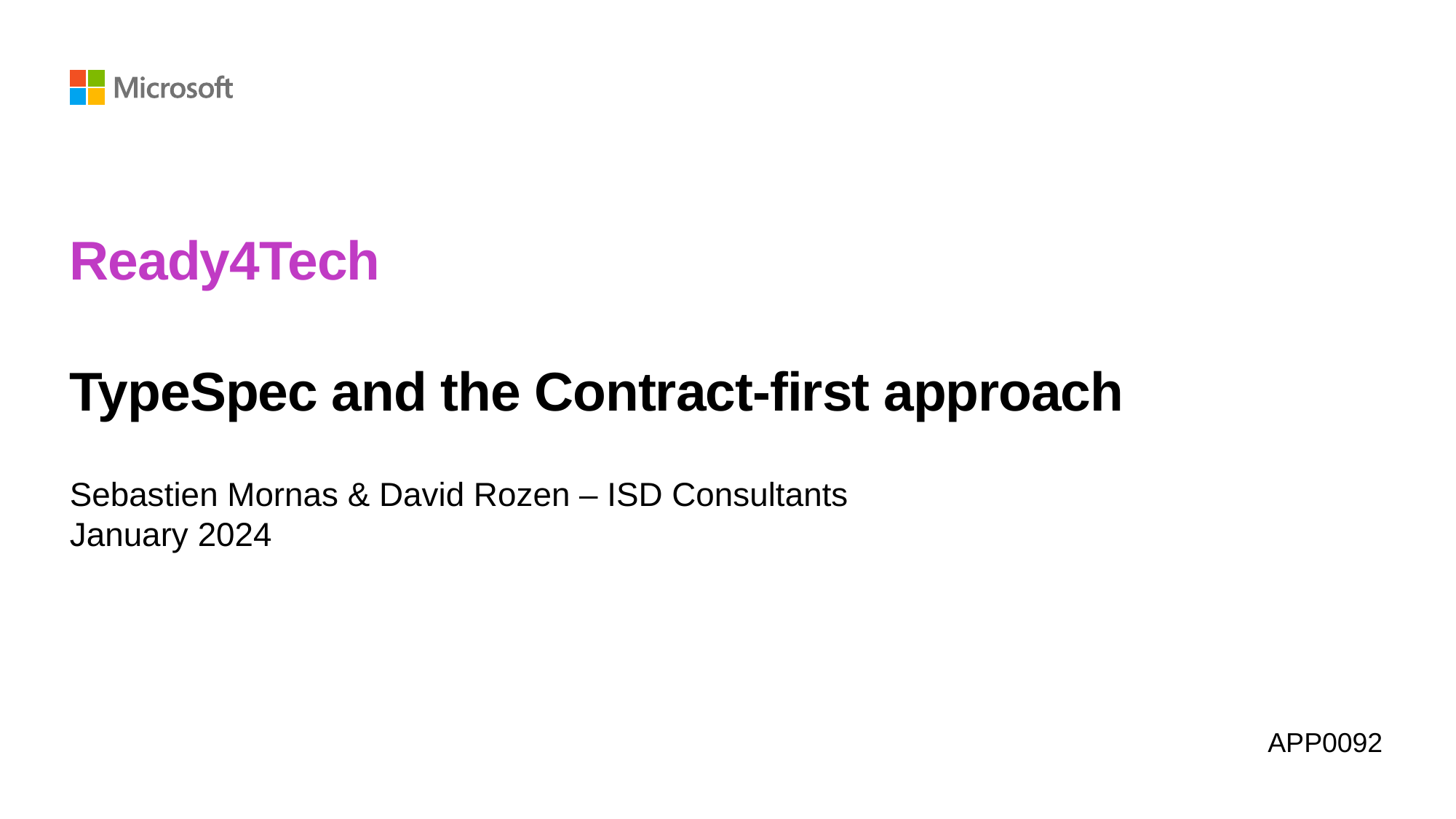

# Ready4Tech TypeSpec and the Contract-first approach
Sebastien Mornas & David Rozen – ISD Consultants
January 2024
APP0092